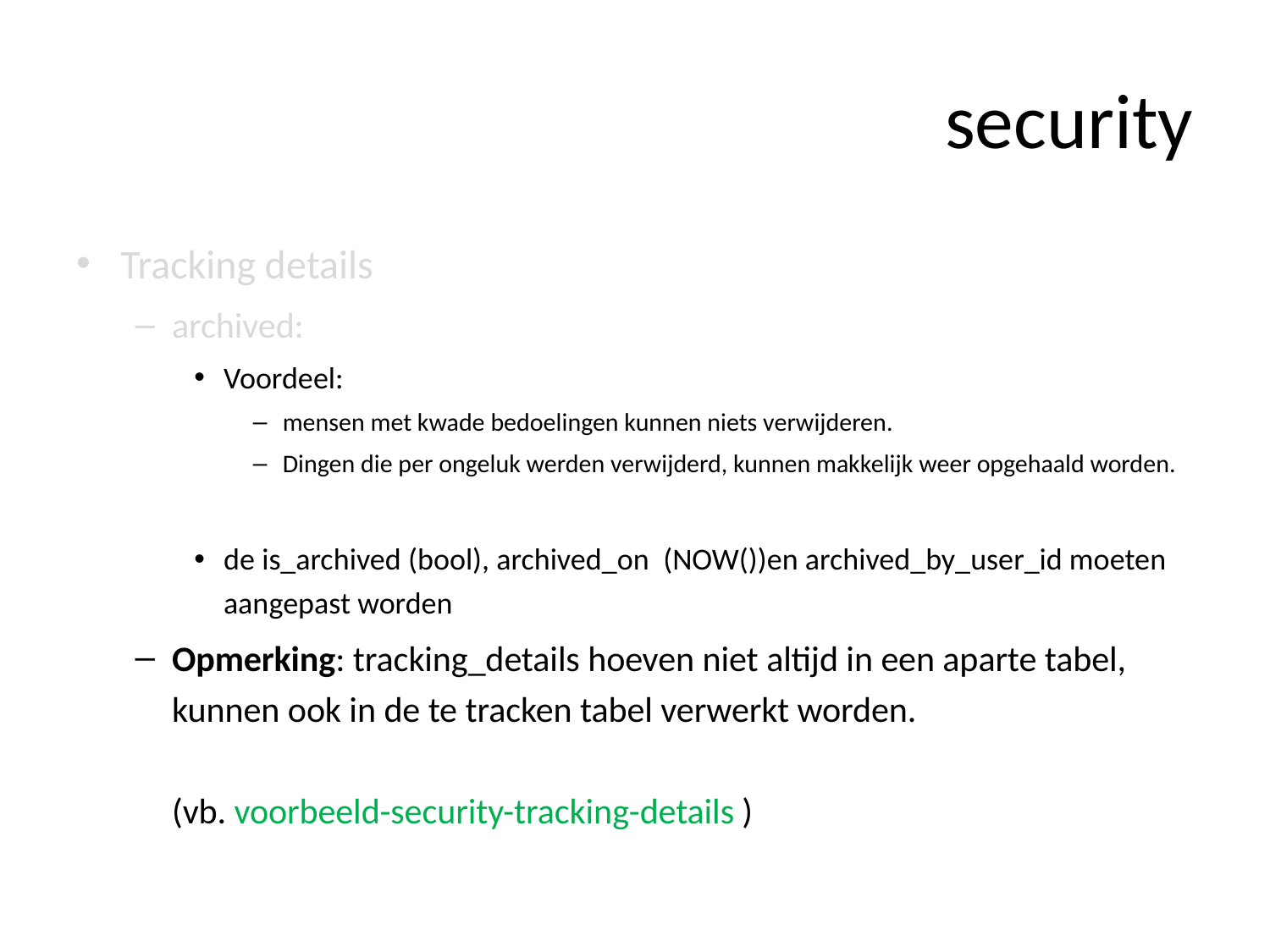

# security
Tracking details
archived:
Voordeel:
mensen met kwade bedoelingen kunnen niets verwijderen.
Dingen die per ongeluk werden verwijderd, kunnen makkelijk weer opgehaald worden.

de is_archived (bool), archived_on  (NOW())en archived_by_user_id moeten aangepast worden
Opmerking: tracking_details hoeven niet altijd in een aparte tabel, kunnen ook in de te tracken tabel verwerkt worden.
(vb. voorbeeld-security-tracking-details )